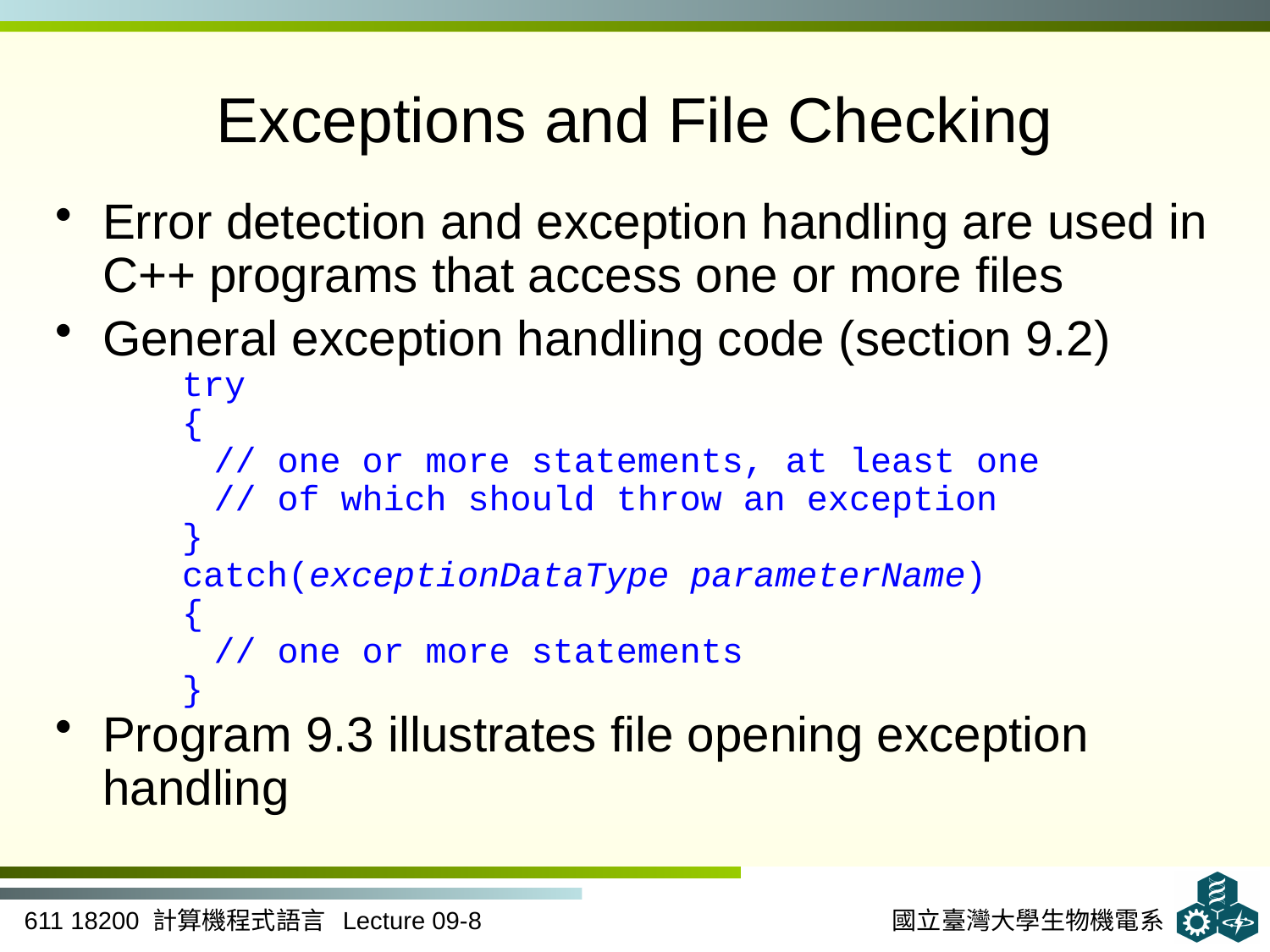

# Exceptions and File Checking
Error detection and exception handling are used in C++ programs that access one or more files
General exception handling code (section 9.2)
try
{
	// one or more statements, at least one
	// of which should throw an exception
}
catch(exceptionDataType parameterName)
{
	// one or more statements
}
Program 9.3 illustrates file opening exception handling